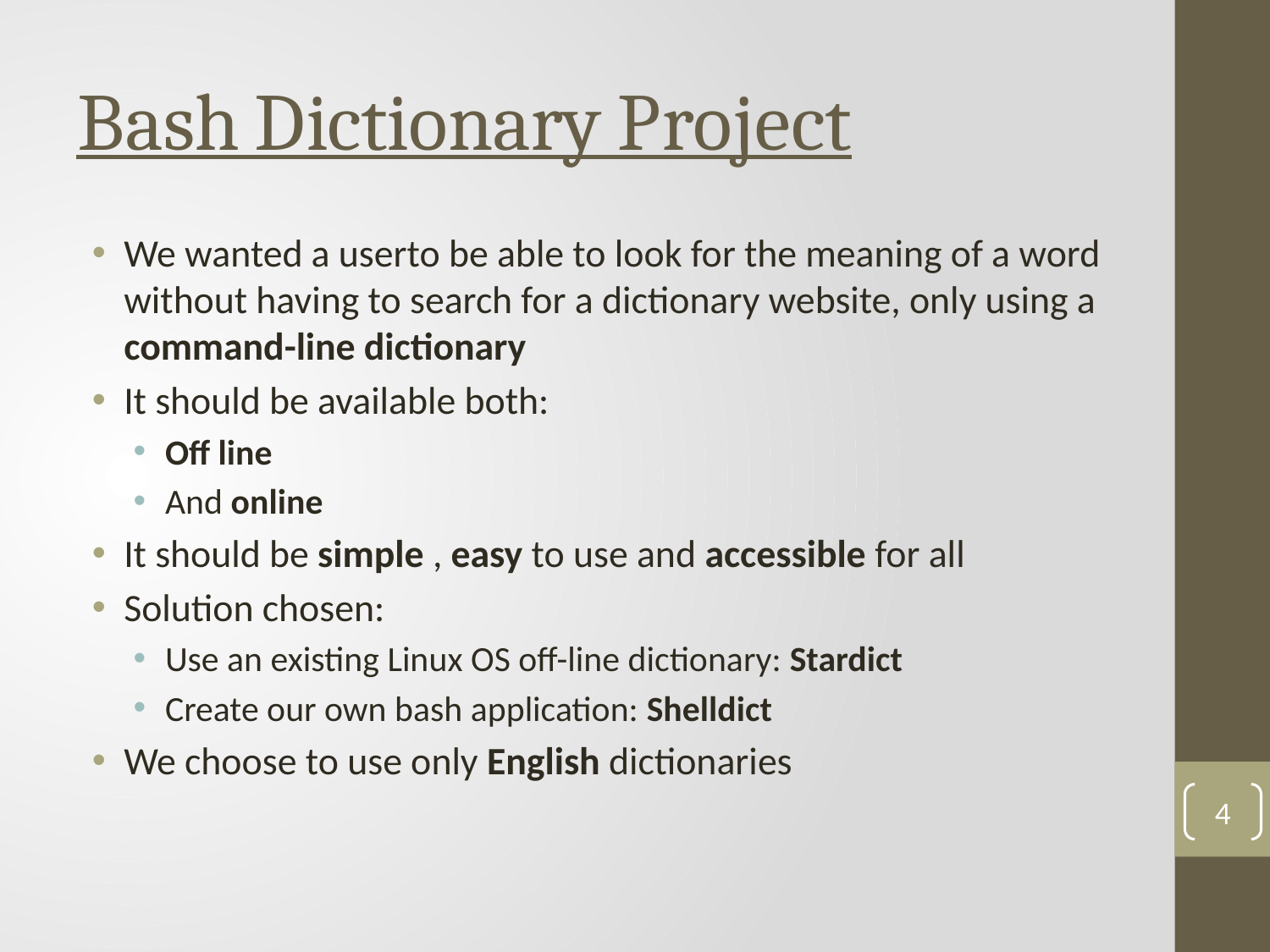

# Bash Dictionary Project
We wanted a userto be able to look for the meaning of a word without having to search for a dictionary website, only using a command-line dictionary
It should be available both:
Off line
And online
It should be simple , easy to use and accessible for all
Solution chosen:
Use an existing Linux OS off-line dictionary: Stardict
Create our own bash application: Shelldict
We choose to use only English dictionaries
4